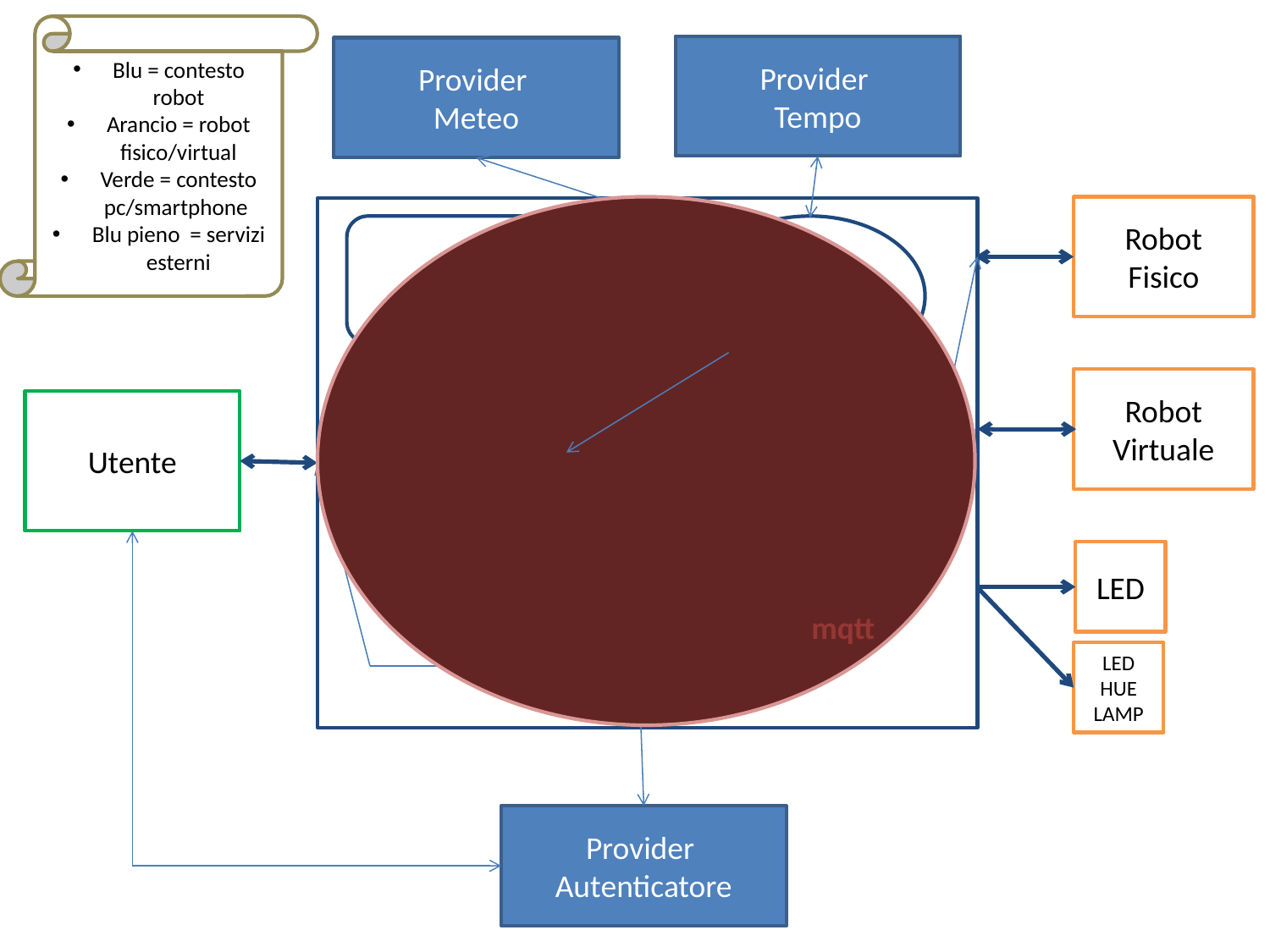

Blu = contesto robot
Arancio = robot fisico/virtual
Verde = contesto pc/smartphone
Blu pieno  = servizi esterni
Provider
Tempo
Provider
Meteo

Robot
Fisico

Modello
Notificatore
Robot
Virtuale
Utente
Mind del Robot
Robot
Executor
LED
mqtt
FrontEnd Server
LED
HUE
LAMP
Provider
Autenticatore